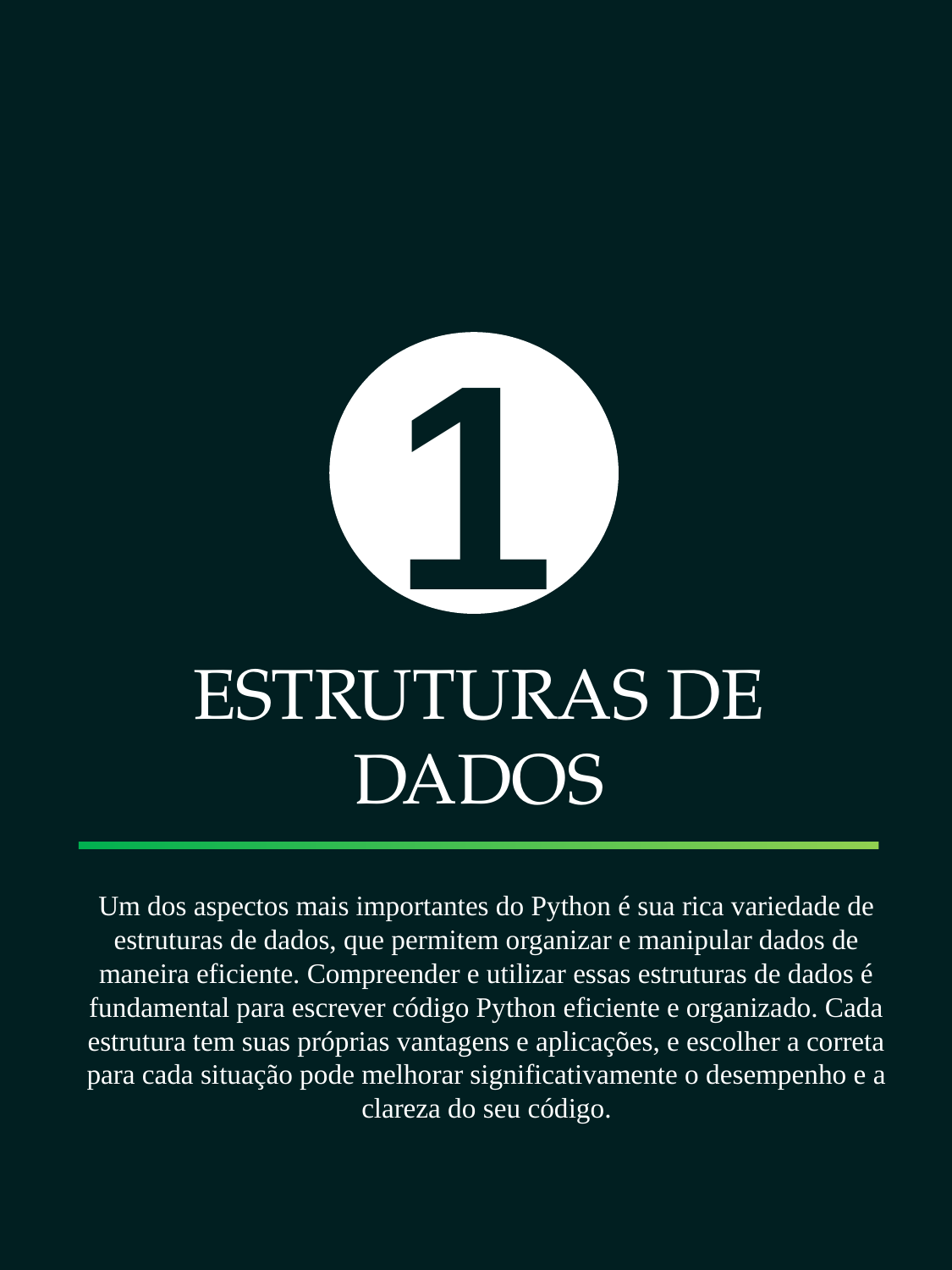

1
ESTRUTURAS DE DADOS

Um dos aspectos mais importantes do Python é sua rica variedade de estruturas de dados, que permitem organizar e manipular dados de maneira eficiente. Compreender e utilizar essas estruturas de dados é fundamental para escrever código Python eficiente e organizado. Cada estrutura tem suas próprias vantagens e aplicações, e escolher a correta para cada situação pode melhorar significativamente o desempenho e a clareza do seu código.